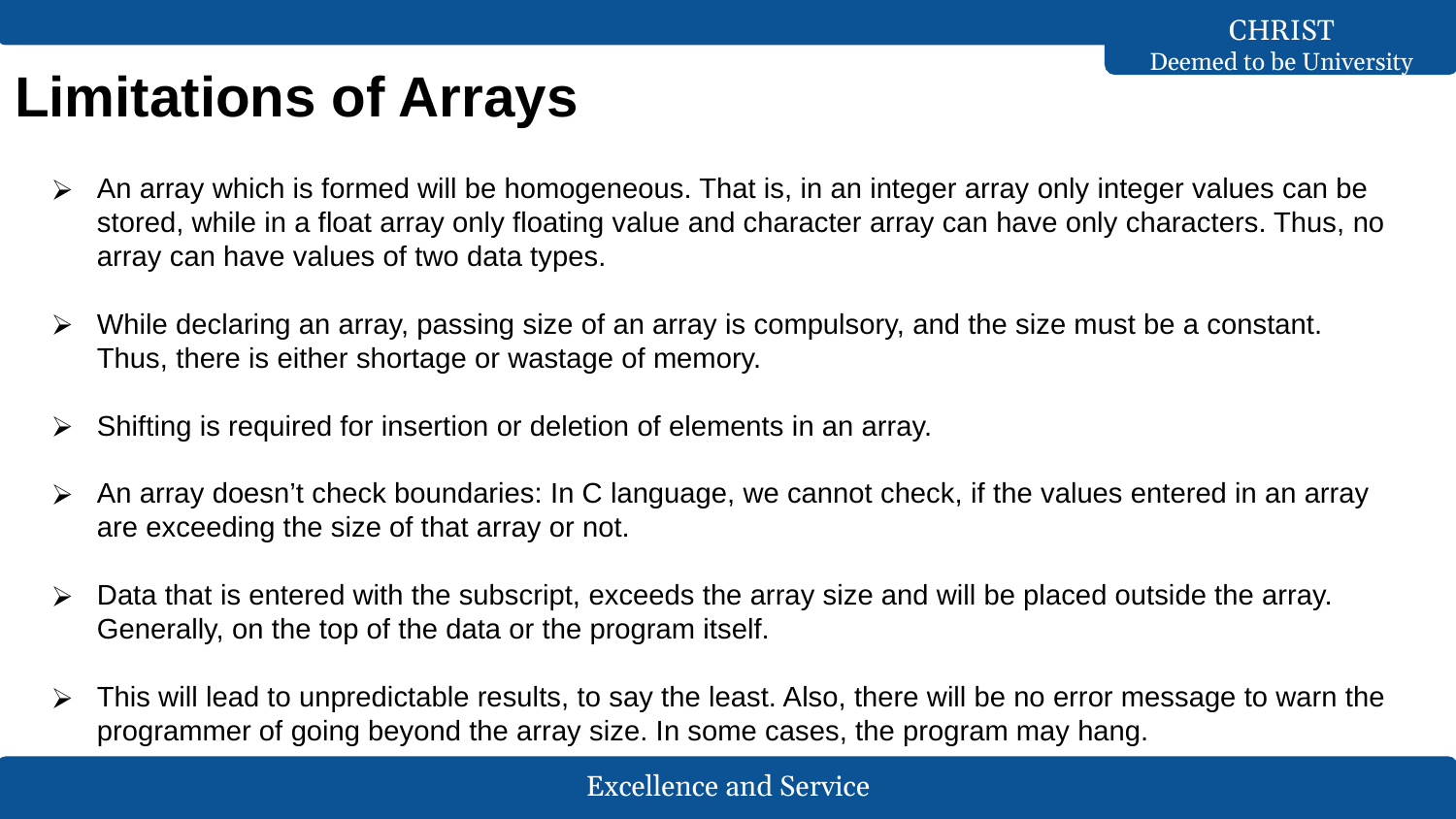

# Limitations of Arrays
An array which is formed will be homogeneous. That is, in an integer array only integer values can be stored, while in a float array only floating value and character array can have only characters. Thus, no array can have values of two data types.

While declaring an array, passing size of an array is compulsory, and the size must be a constant. Thus, there is either shortage or wastage of memory.

Shifting is required for insertion or deletion of elements in an array.

An array doesn’t check boundaries: In C language, we cannot check, if the values entered in an array are exceeding the size of that array or not.

Data that is entered with the subscript, exceeds the array size and will be placed outside the array. Generally, on the top of the data or the program itself.

This will lead to unpredictable results, to say the least. Also, there will be no error message to warn the programmer of going beyond the array size. In some cases, the program may hang.